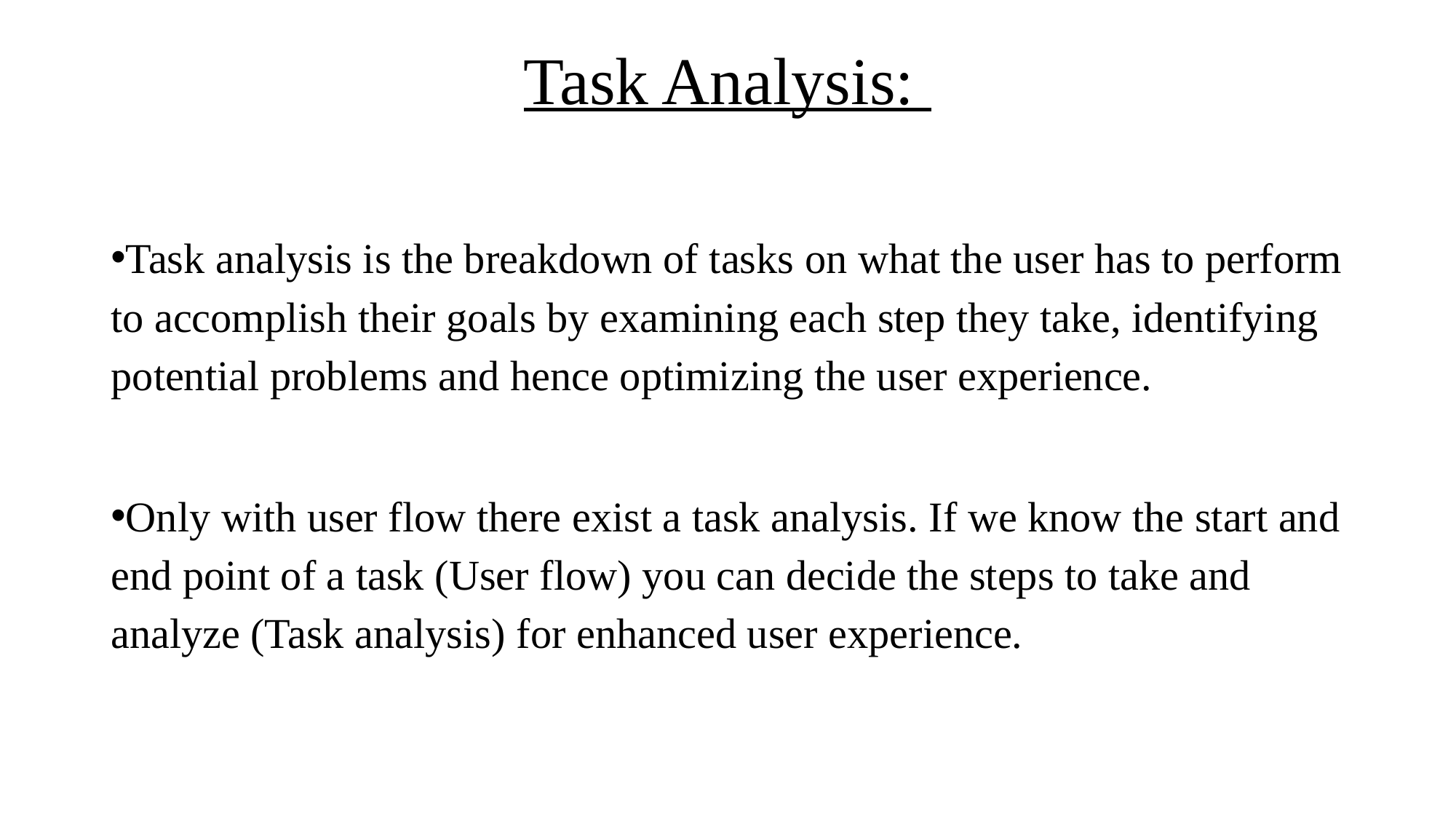

# Task Analysis:
Task analysis is the breakdown of tasks on what the user has to perform to accomplish their goals by examining each step they take, identifying potential problems and hence optimizing the user experience.

Only with user flow there exist a task analysis. If we know the start and end point of a task (User flow) you can decide the steps to take and analyze (Task analysis) for enhanced user experience.